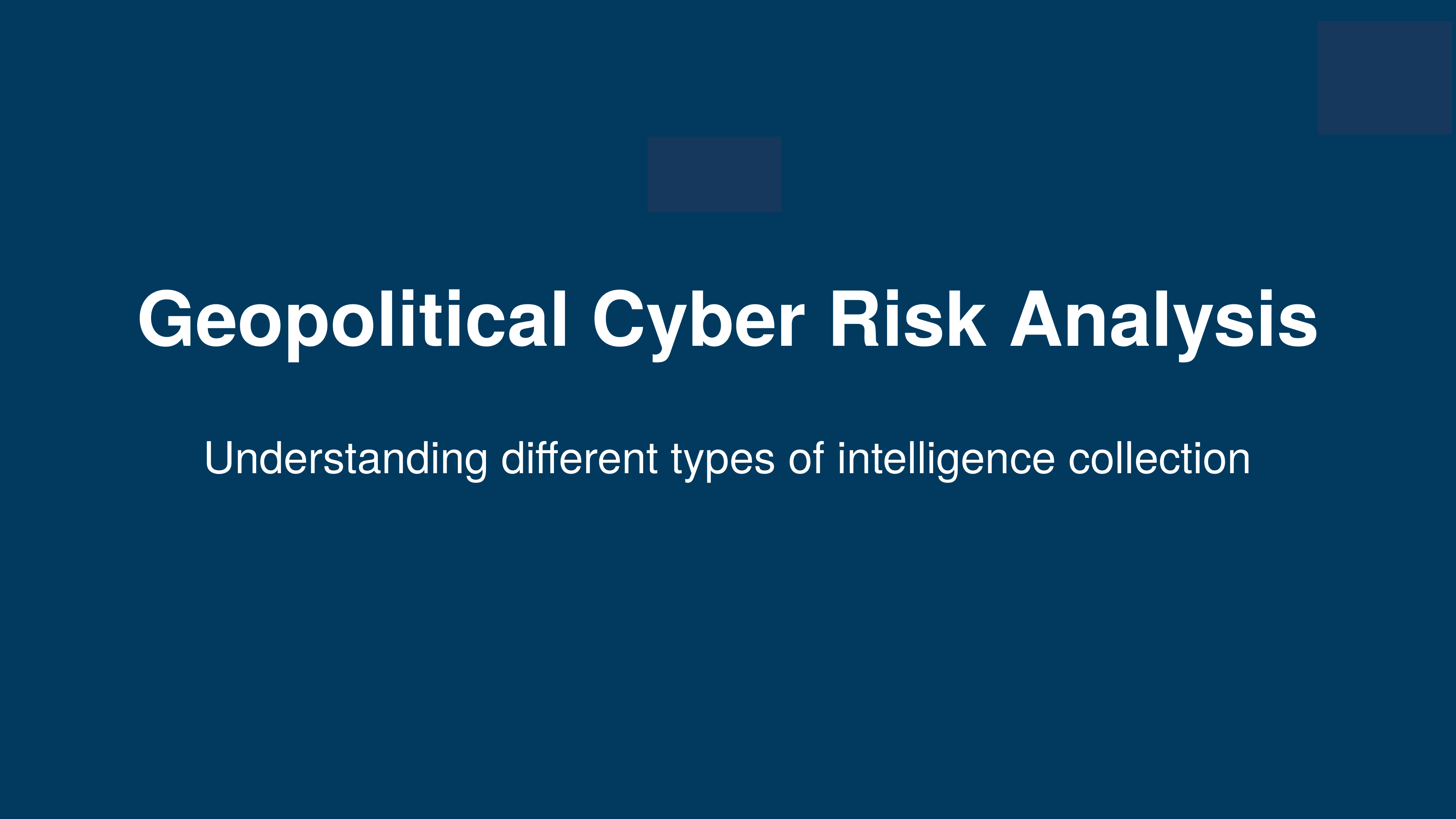

33

Geopolitical Cyber Risk Analysis
Understanding different types of intelligence collection